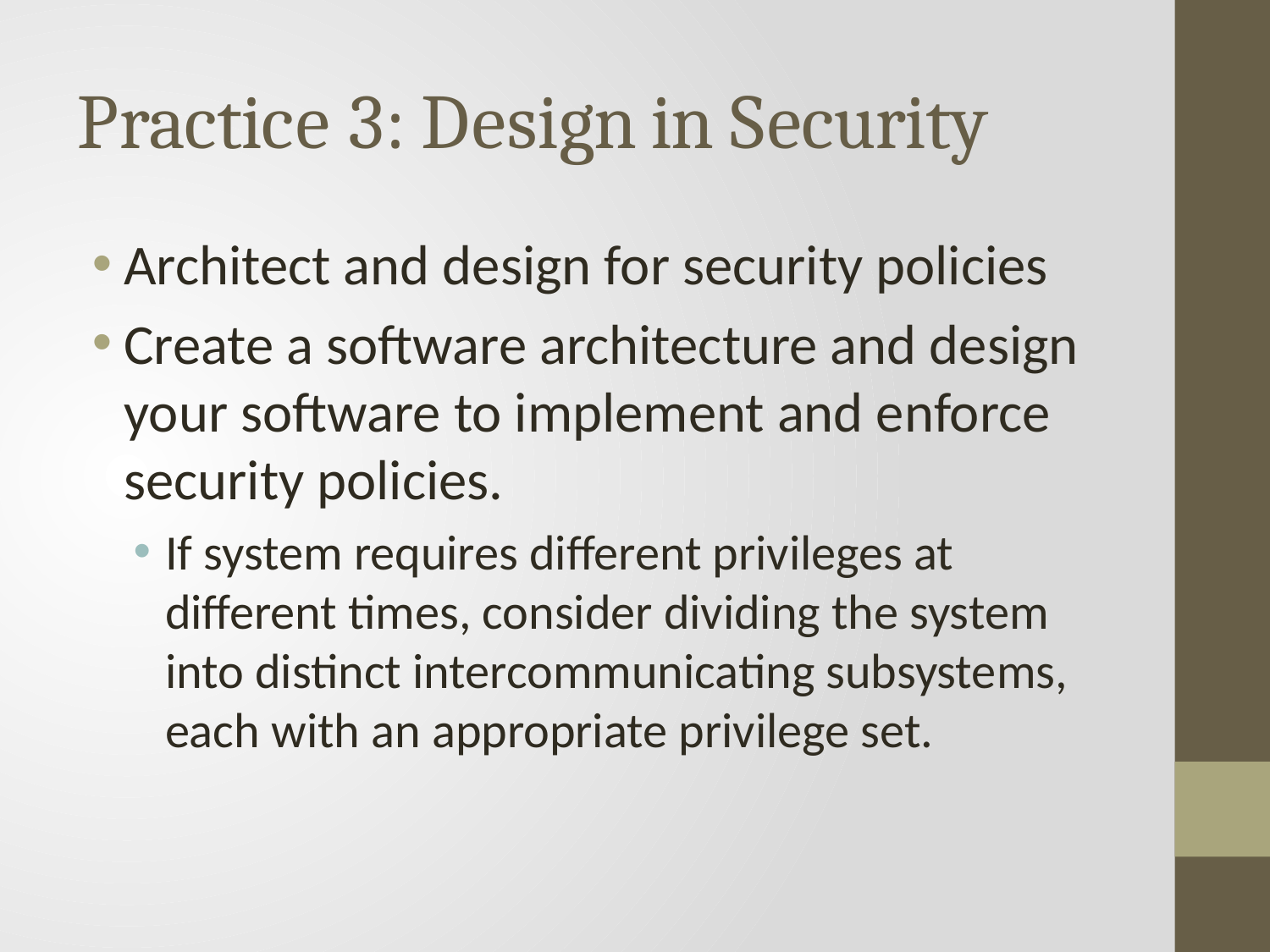

# Practice 3: Design in Security
Architect and design for security policies
Create a software architecture and design your software to implement and enforce security policies.
If system requires different privileges at different times, consider dividing the system into distinct intercommunicating subsystems, each with an appropriate privilege set.